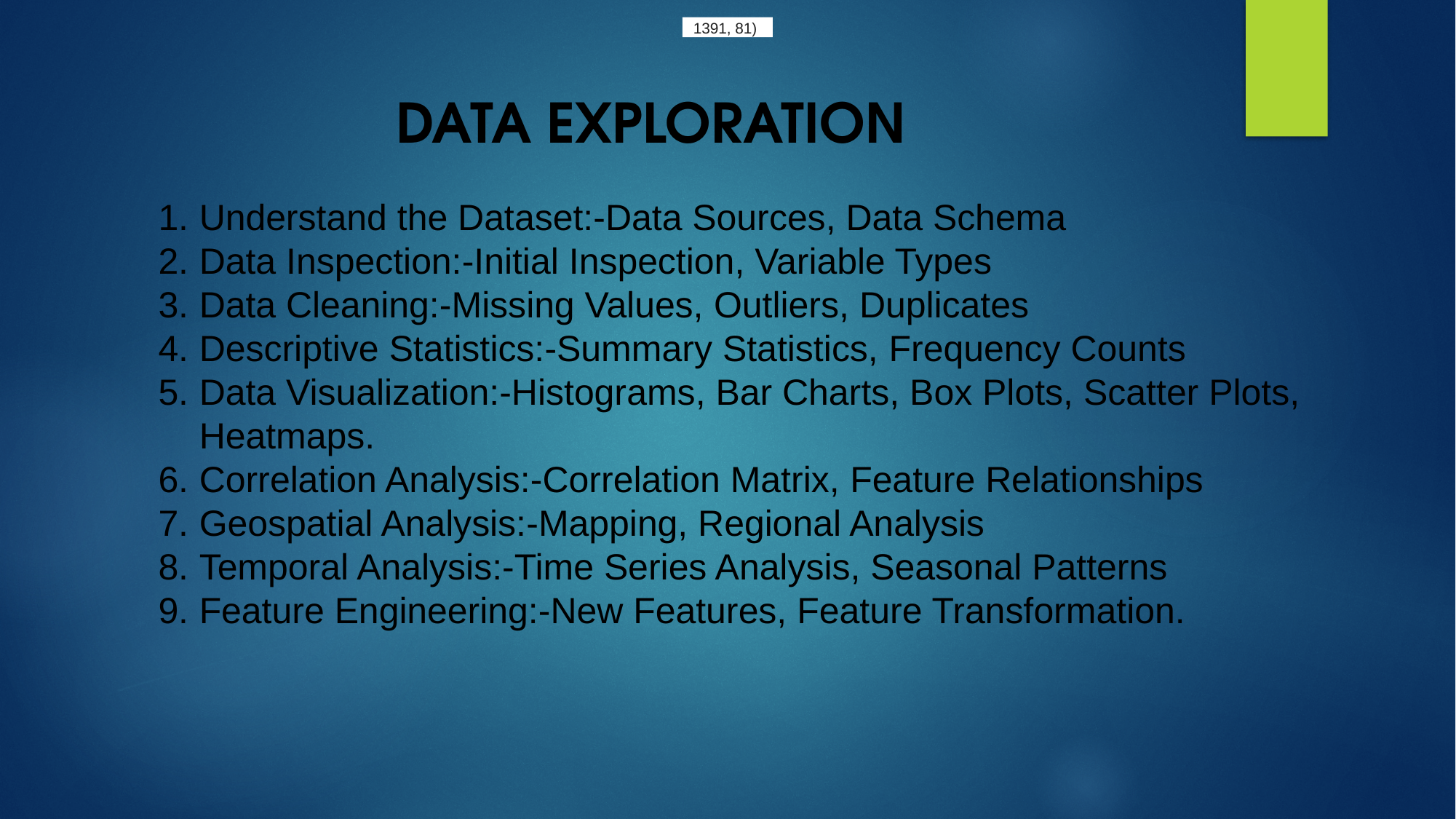

1391, 81)
# DATA EXPLORATION
Understand the Dataset:-Data Sources, Data Schema
Data Inspection:-Initial Inspection, Variable Types
Data Cleaning:-Missing Values, Outliers, Duplicates
Descriptive Statistics:-Summary Statistics, Frequency Counts
Data Visualization:-Histograms, Bar Charts, Box Plots, Scatter Plots, Heatmaps.
Correlation Analysis:-Correlation Matrix, Feature Relationships
Geospatial Analysis:-Mapping, Regional Analysis
Temporal Analysis:-Time Series Analysis, Seasonal Patterns
Feature Engineering:-New Features, Feature Transformation.